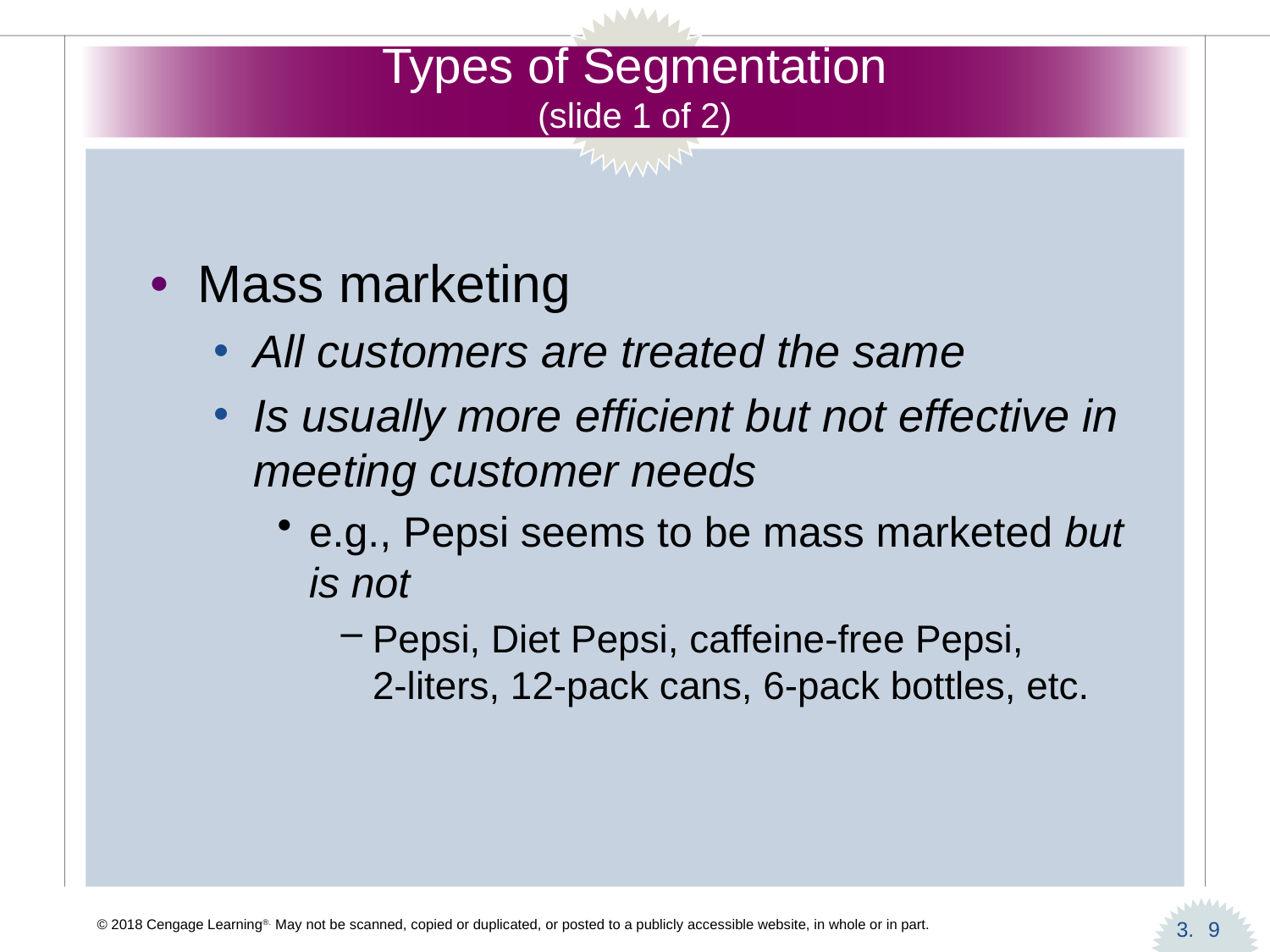

# Types of Segmentation (slide 1 of 2)
Mass marketing
All customers are treated the same
Is usually more efficient but not effective in meeting customer needs
e.g., Pepsi seems to be mass marketed but is not
Pepsi, Diet Pepsi, caffeine-free Pepsi,
2-liters, 12-pack cans, 6-pack bottles, etc.

9